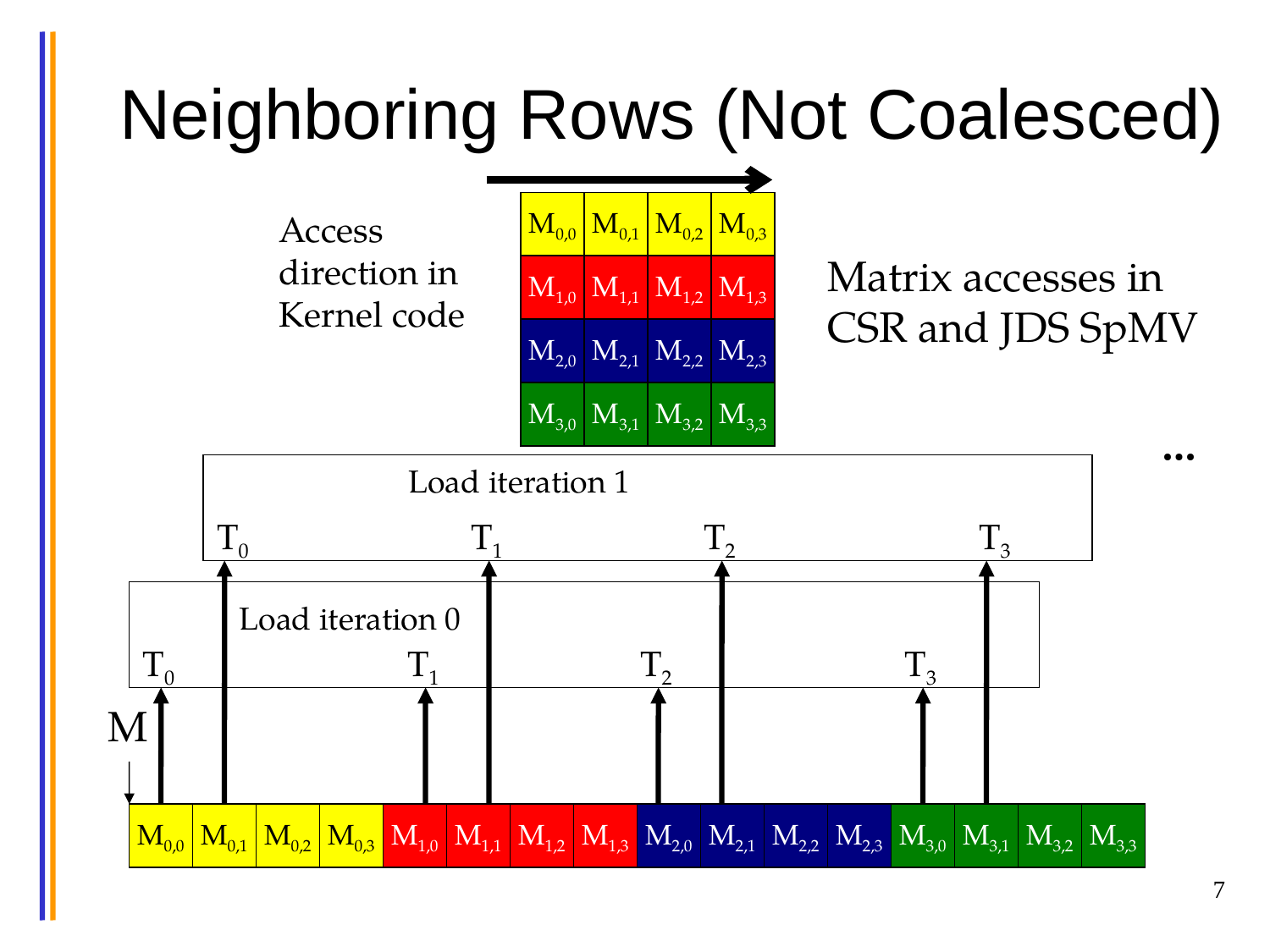

# Neighboring Rows (Not Coalesced)
M0,0
M0,1
M0,2
M0,3
Access direction in Kernel code
M1,0
M1,1
M1,2
M1,3

M2,0

M2,1

M2,2

M2,3

M3,0

M3,1

M3,2

M3,3
…

Load iteration 1
T0
T1
T2
T3

Load iteration 0
T0
T1
T2
T3

M

M0,0

M0,1

M0,2

M0,3

M1,0

M1,1

M1,2

M1,3

M2,0

M2,1

M2,2

M2,3

M3,0

M3,1

M3,2

M3,3
Matrix accesses in CSR and JDS SpMV
7